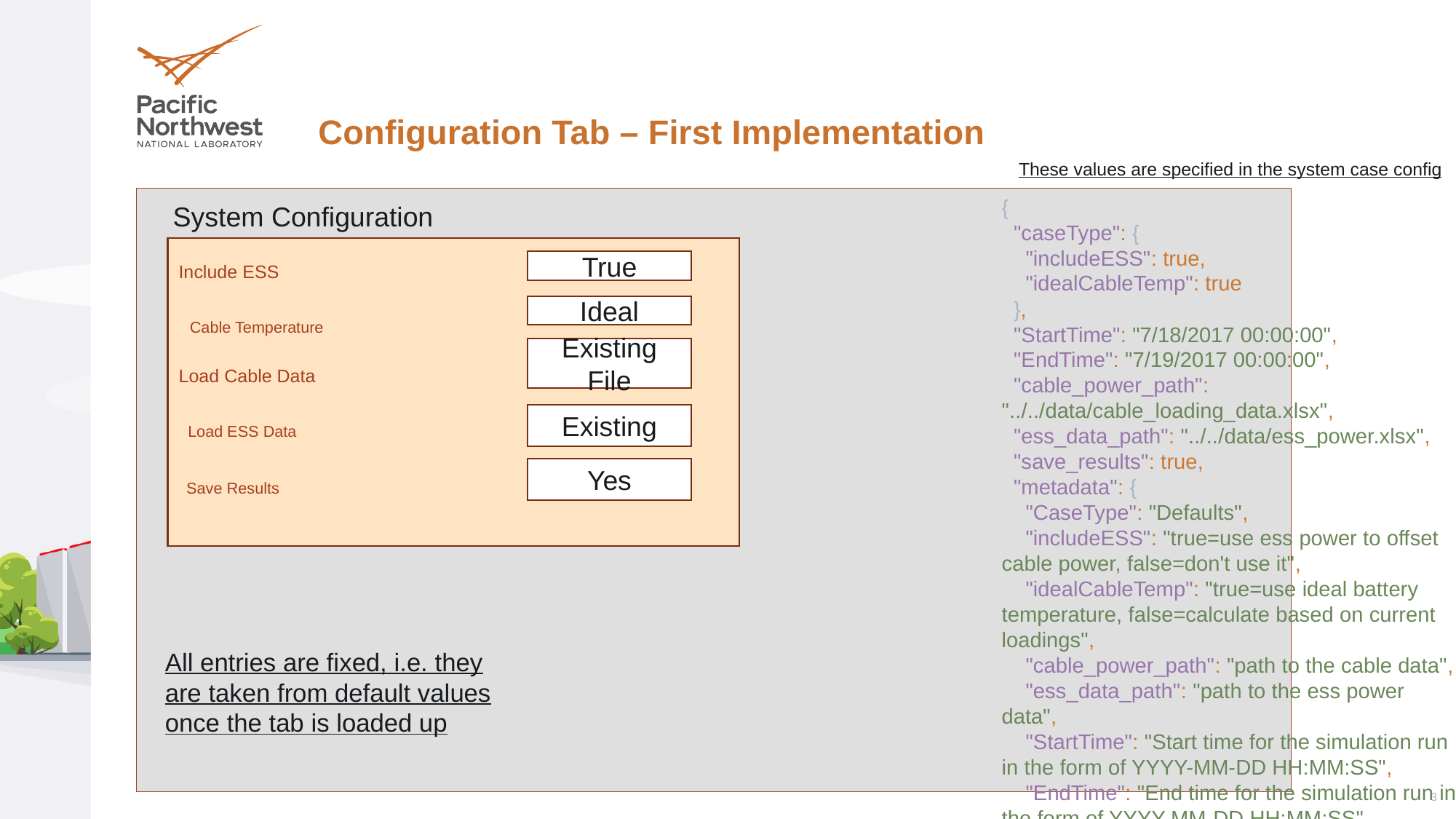

# Configuration Tab – First Implementation
These values are specified in the system case config

{
  "caseType": {
    "includeESS": true,
    "idealCableTemp": true
  },
  "StartTime": "7/18/2017 00:00:00",
  "EndTime": "7/19/2017 00:00:00",
  "cable_power_path": "../../data/cable_loading_data.xlsx",
  "ess_data_path": "../../data/ess_power.xlsx",
  "save_results": true,
  "metadata": {
    "CaseType": "Defaults",
    "includeESS": "true=use ess power to offset cable power, false=don't use it",
    "idealCableTemp": "true=use ideal battery temperature, false=calculate based on current loadings",
    "cable_power_path": "path to the cable data",
    "ess_data_path": "path to the ess power data",
    "StartTime": "Start time for the simulation run in the form of YYYY-MM-DD HH:MM:SS",
    "EndTime": "End time for the simulation run in the form of YYYY-MM-DD HH:MM:SS"
System Configuration

True
Include ESS
Cable Temperature
Ideal
Existing File
Load Cable Data
Load ESS Data
Existing
Save Results
Yes
All entries are fixed, i.e. they are taken from default values once the tab is loaded up
3